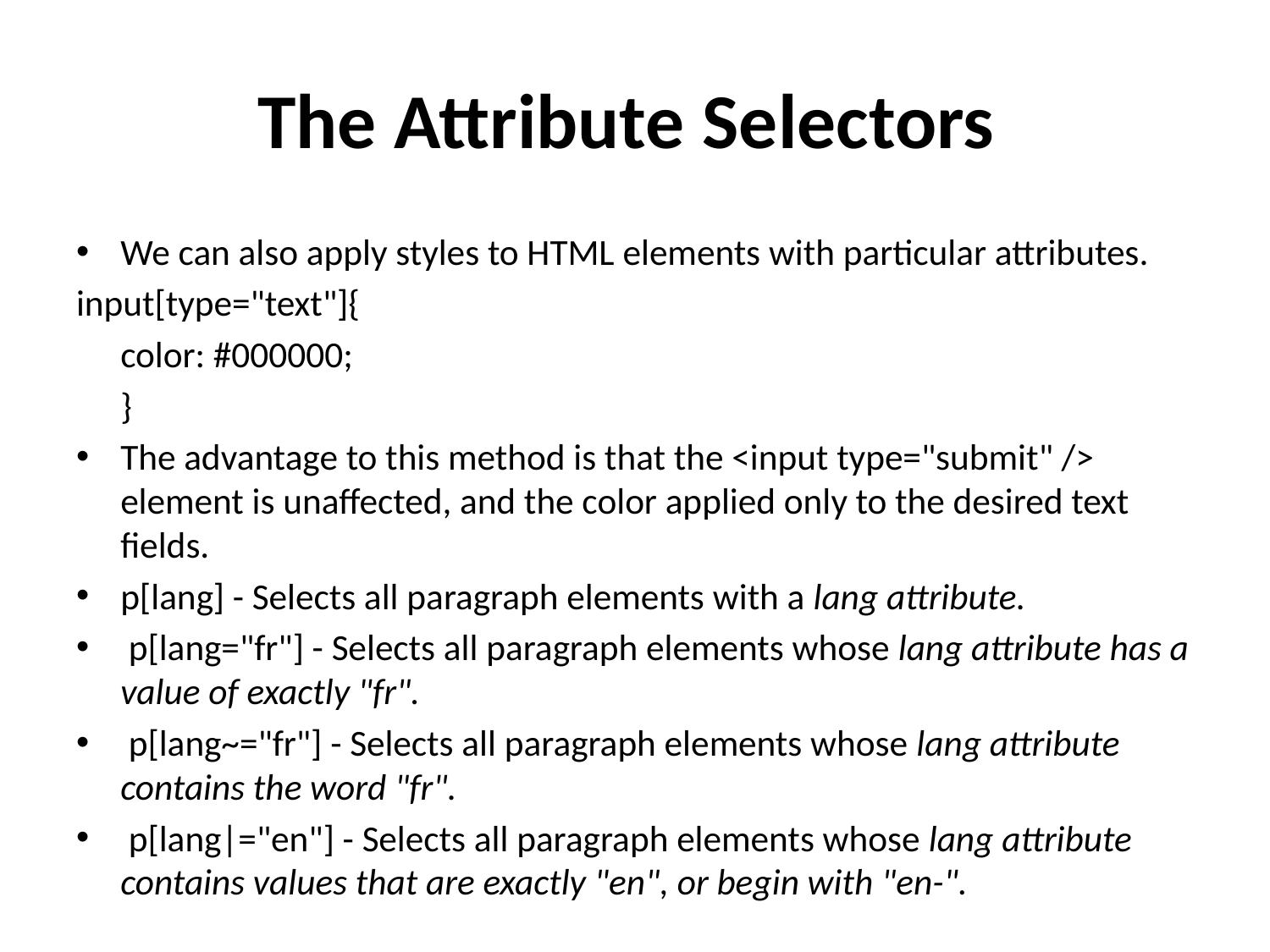

# The Attribute Selectors
We can also apply styles to HTML elements with particular attributes.
input[type="text"]{
		color: #000000;
	}
The advantage to this method is that the <input type="submit" /> element is unaffected, and the color applied only to the desired text fields.
p[lang] - Selects all paragraph elements with a lang attribute.
 p[lang="fr"] - Selects all paragraph elements whose lang attribute has a value of exactly "fr".
 p[lang~="fr"] - Selects all paragraph elements whose lang attribute contains the word "fr".
 p[lang|="en"] - Selects all paragraph elements whose lang attribute contains values that are exactly "en", or begin with "en-".